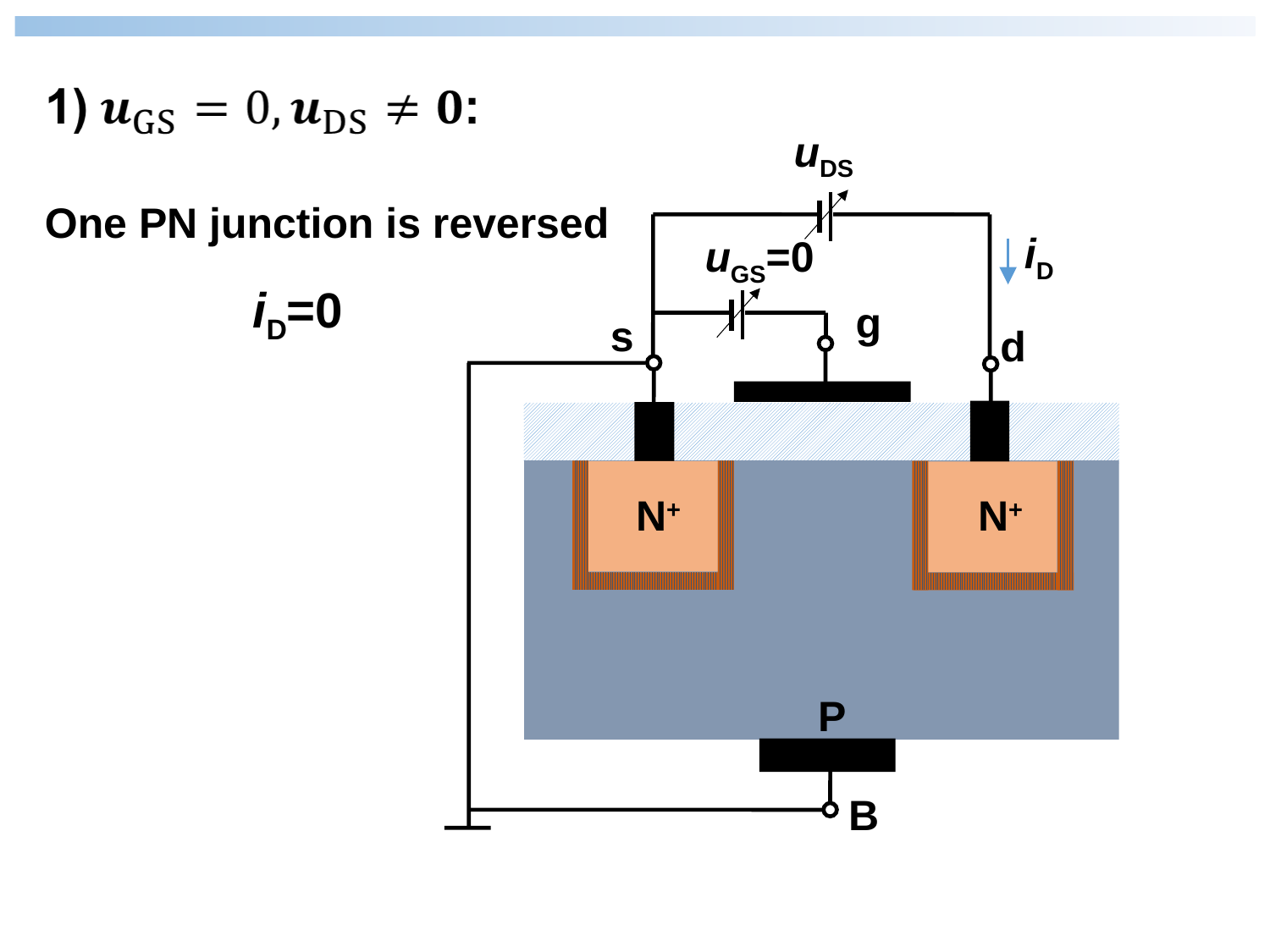

uDS

uGS=0

g
d

P

B

s

N+
N+

iD
One PN junction is reversed
iD=0